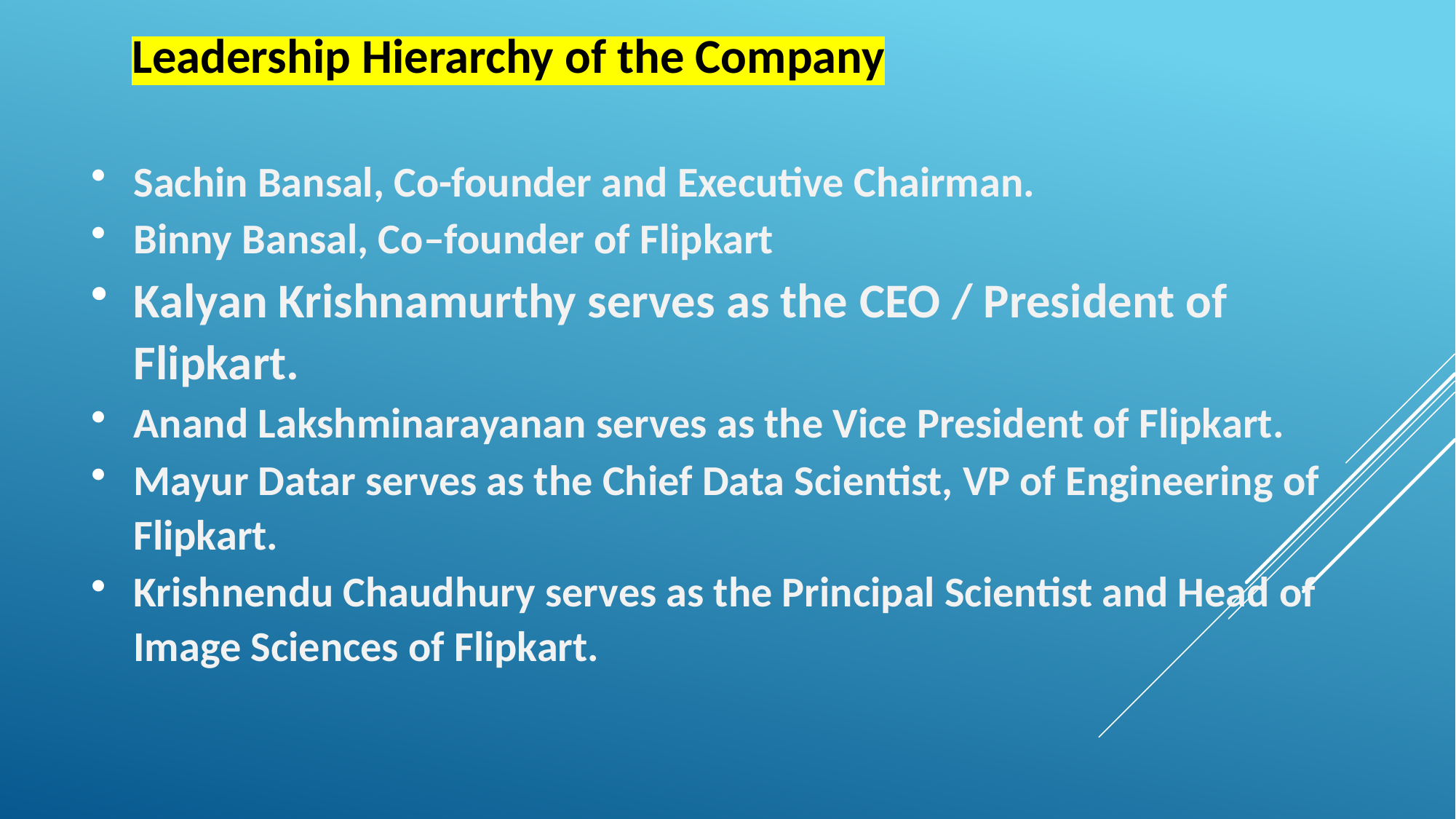

Leadership Hierarchy of the Company

Sachin Bansal, Co-founder and Executive Chairman.
Binny Bansal, Co–founder of Flipkart
Kalyan Krishnamurthy serves as the CEO / President of Flipkart.
Anand Lakshminarayanan serves as the Vice President of Flipkart.
Mayur Datar serves as the Chief Data Scientist, VP of Engineering of Flipkart.
Krishnendu Chaudhury serves as the Principal Scientist and Head of Image Sciences of Flipkart.